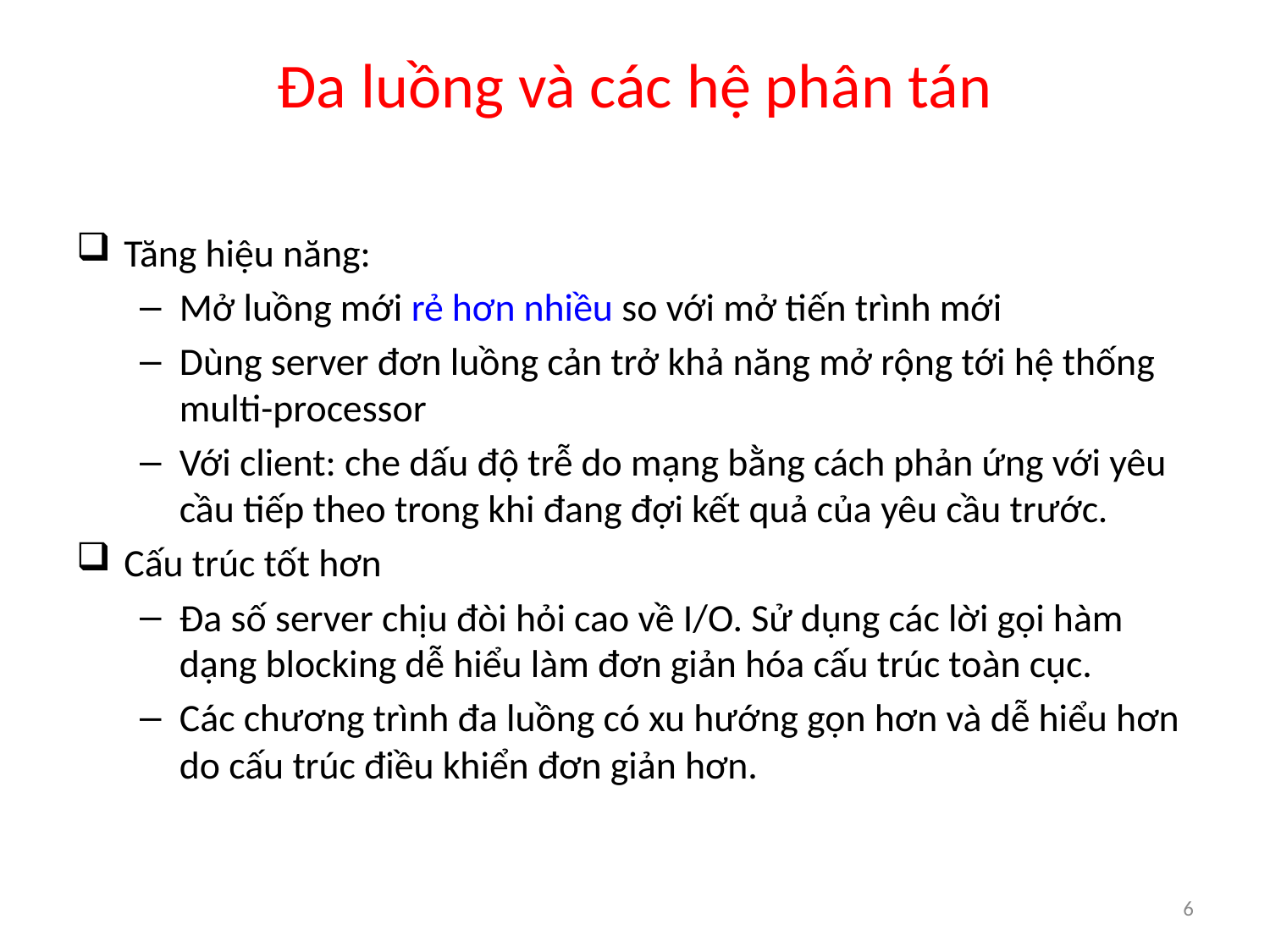

# Đa luồng và các hệ phân tán
Tăng hiệu năng:
Mở luồng mới rẻ hơn nhiều so với mở tiến trình mới
Dùng server đơn luồng cản trở khả năng mở rộng tới hệ thống multi-processor
Với client: che dấu độ trễ do mạng bằng cách phản ứng với yêu cầu tiếp theo trong khi đang đợi kết quả của yêu cầu trước.
Cấu trúc tốt hơn
Đa số server chịu đòi hỏi cao về I/O. Sử dụng các lời gọi hàm dạng blocking dễ hiểu làm đơn giản hóa cấu trúc toàn cục.
Các chương trình đa luồng có xu hướng gọn hơn và dễ hiểu hơn do cấu trúc điều khiển đơn giản hơn.

6